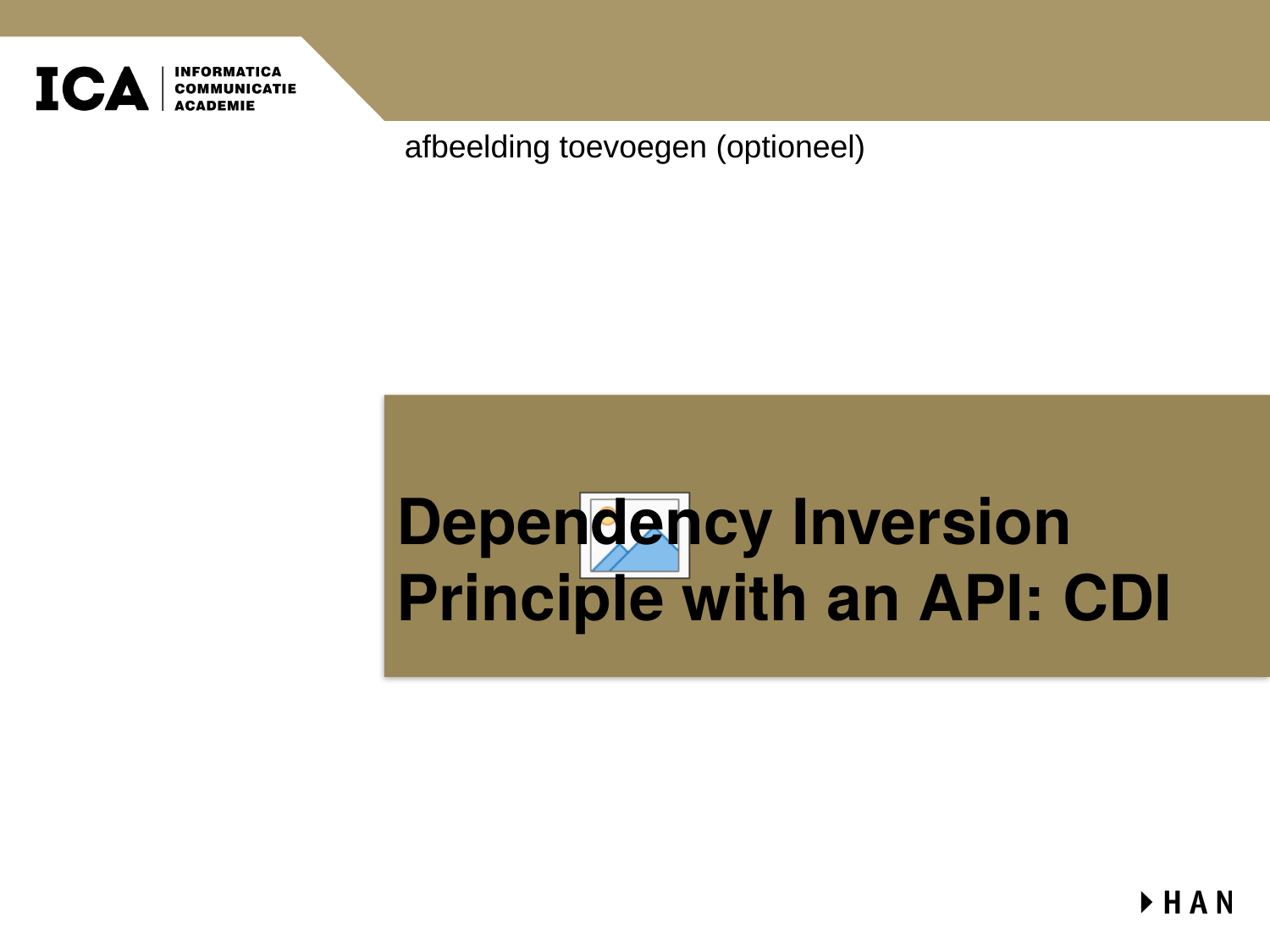

# Dependency Inversion Principle with an API: CDI